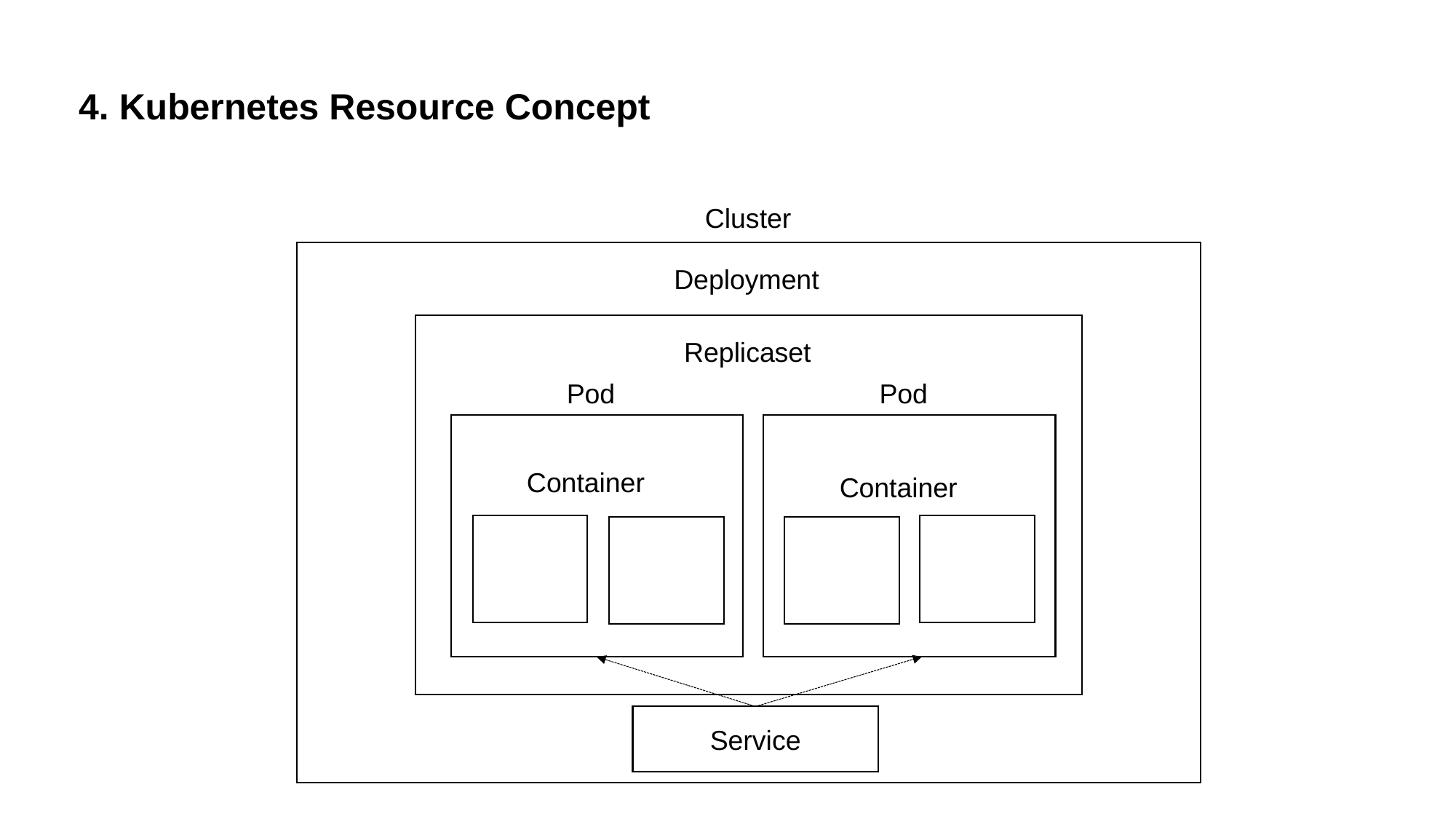

4. Kubernetes Resource Concept
Cluster

Deployment

Replicaset
Pod
Pod

Container
Container

Service